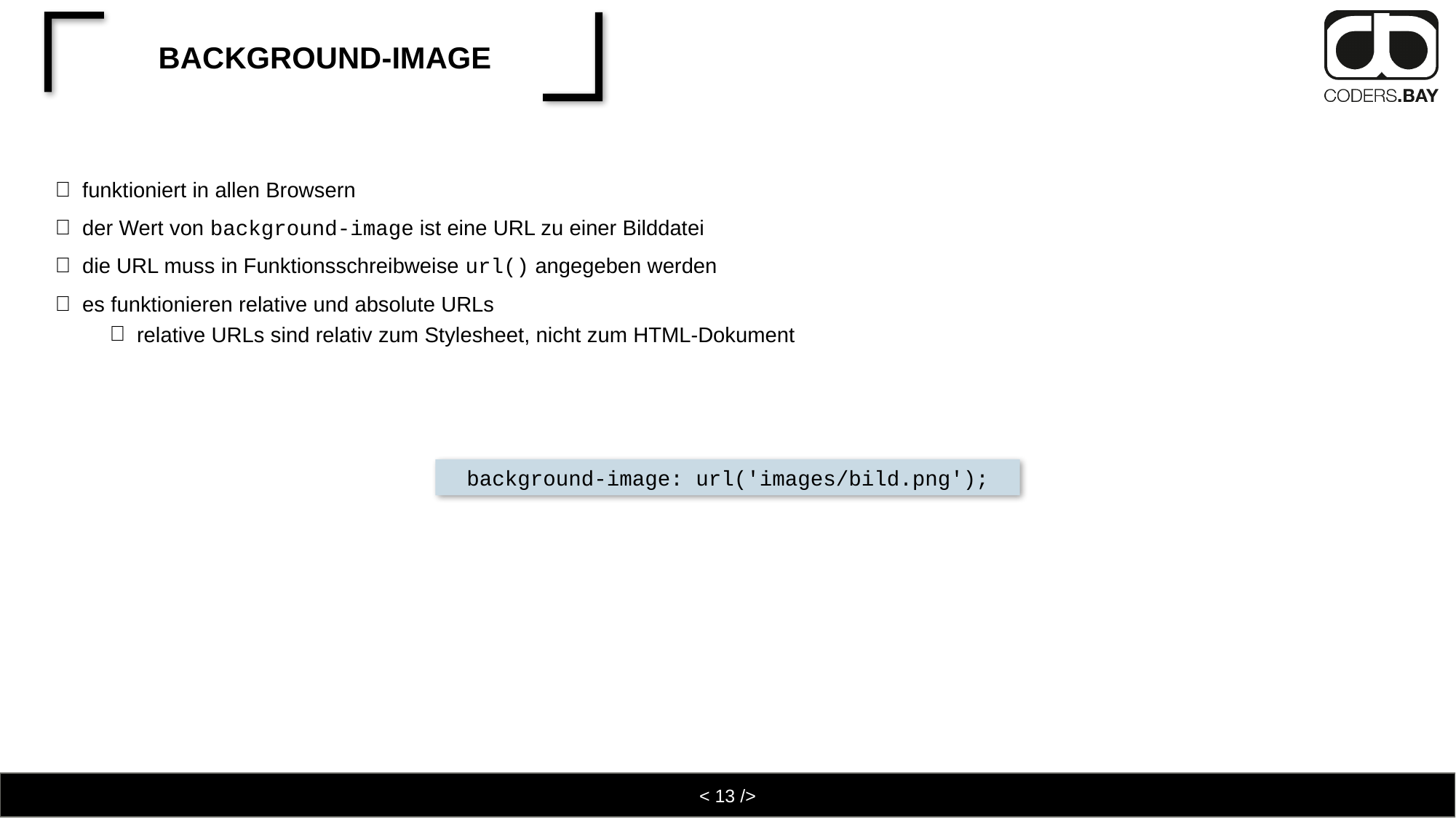

# background-image
funktioniert in allen Browsern
der Wert von background-image ist eine URL zu einer Bilddatei
die URL muss in Funktionsschreibweise url() angegeben werden
es funktionieren relative und absolute URLs
relative URLs sind relativ zum Stylesheet, nicht zum HTML-Dokument
background-image: url('images/bild.png');